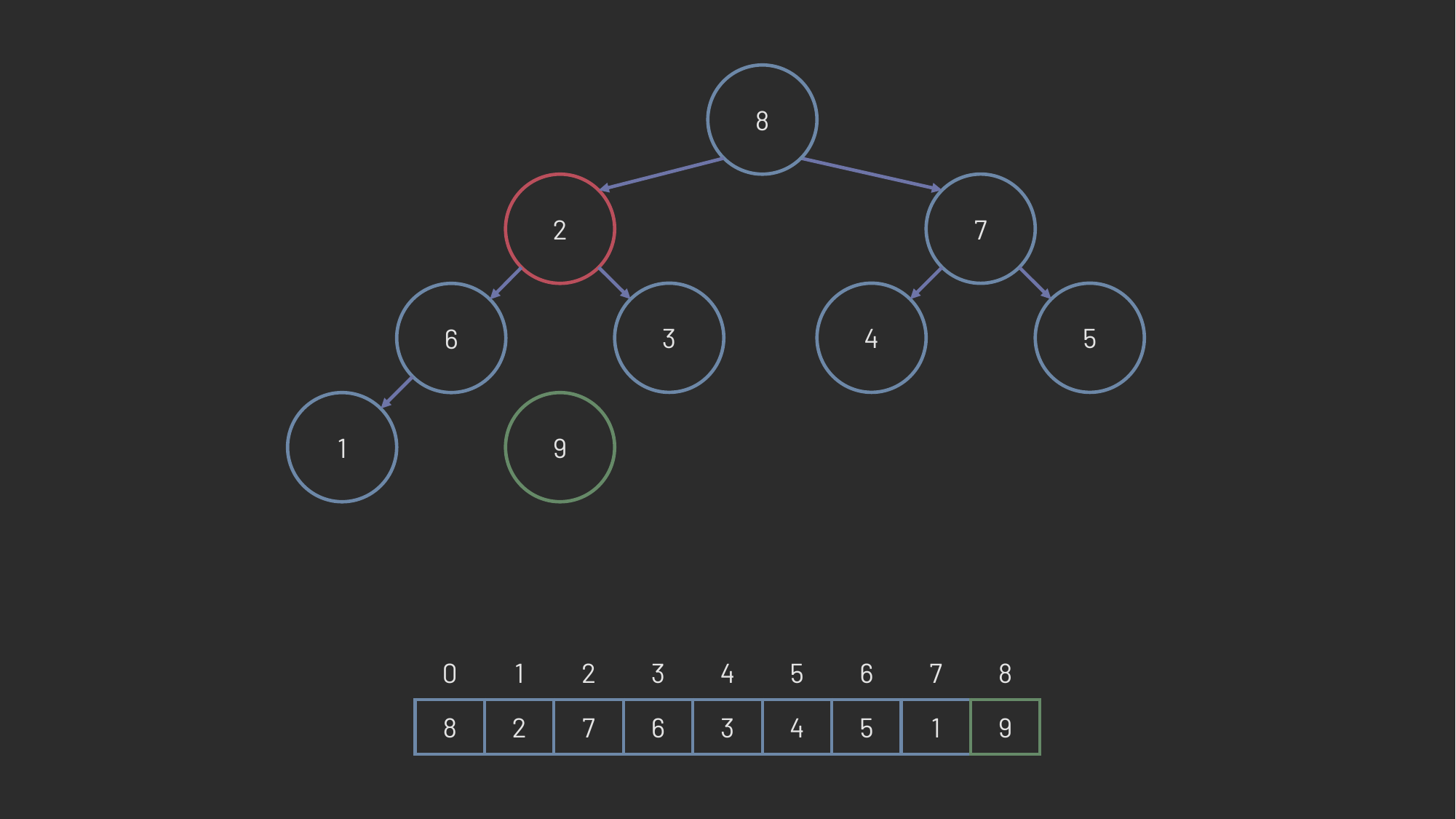

8
7
2
3
4
5
6
1
9
| 0 | 1 | 2 | 3 | 4 | 5 | 6 | 7 | 8 |
| --- | --- | --- | --- | --- | --- | --- | --- | --- |
| 8 | 2 | 7 | 6 | 3 | 4 | 5 | 1 | 9 |